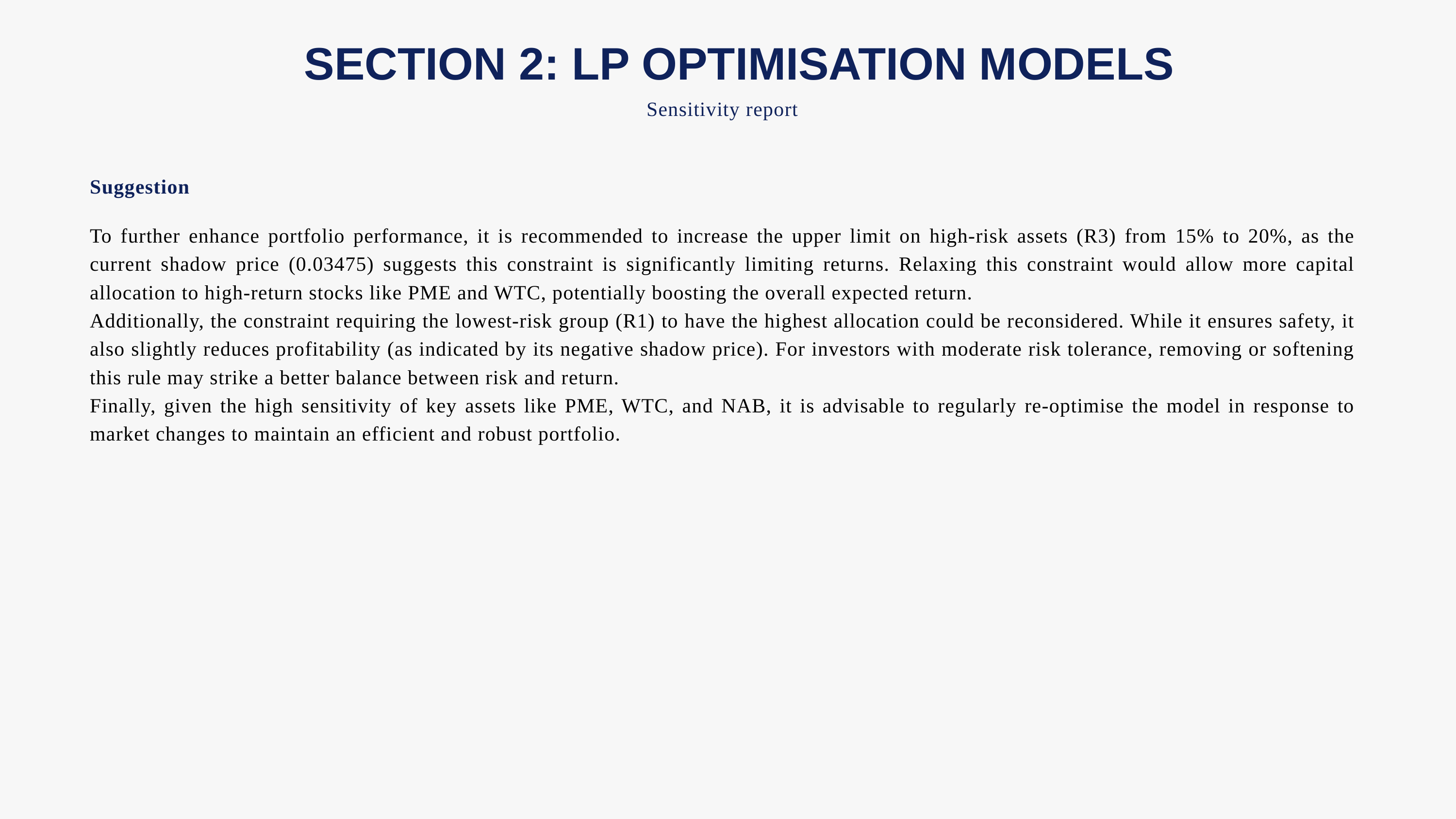

SECTION 2: LP OPTIMISATION MODELS
Sensitivity report
Suggestion
To further enhance portfolio performance, it is recommended to increase the upper limit on high-risk assets (R3) from 15% to 20%, as the current shadow price (0.03475) suggests this constraint is significantly limiting returns. Relaxing this constraint would allow more capital allocation to high-return stocks like PME and WTC, potentially boosting the overall expected return.
Additionally, the constraint requiring the lowest-risk group (R1) to have the highest allocation could be reconsidered. While it ensures safety, it also slightly reduces profitability (as indicated by its negative shadow price). For investors with moderate risk tolerance, removing or softening this rule may strike a better balance between risk and return.
Finally, given the high sensitivity of key assets like PME, WTC, and NAB, it is advisable to regularly re-optimise the model in response to market changes to maintain an efficient and robust portfolio.